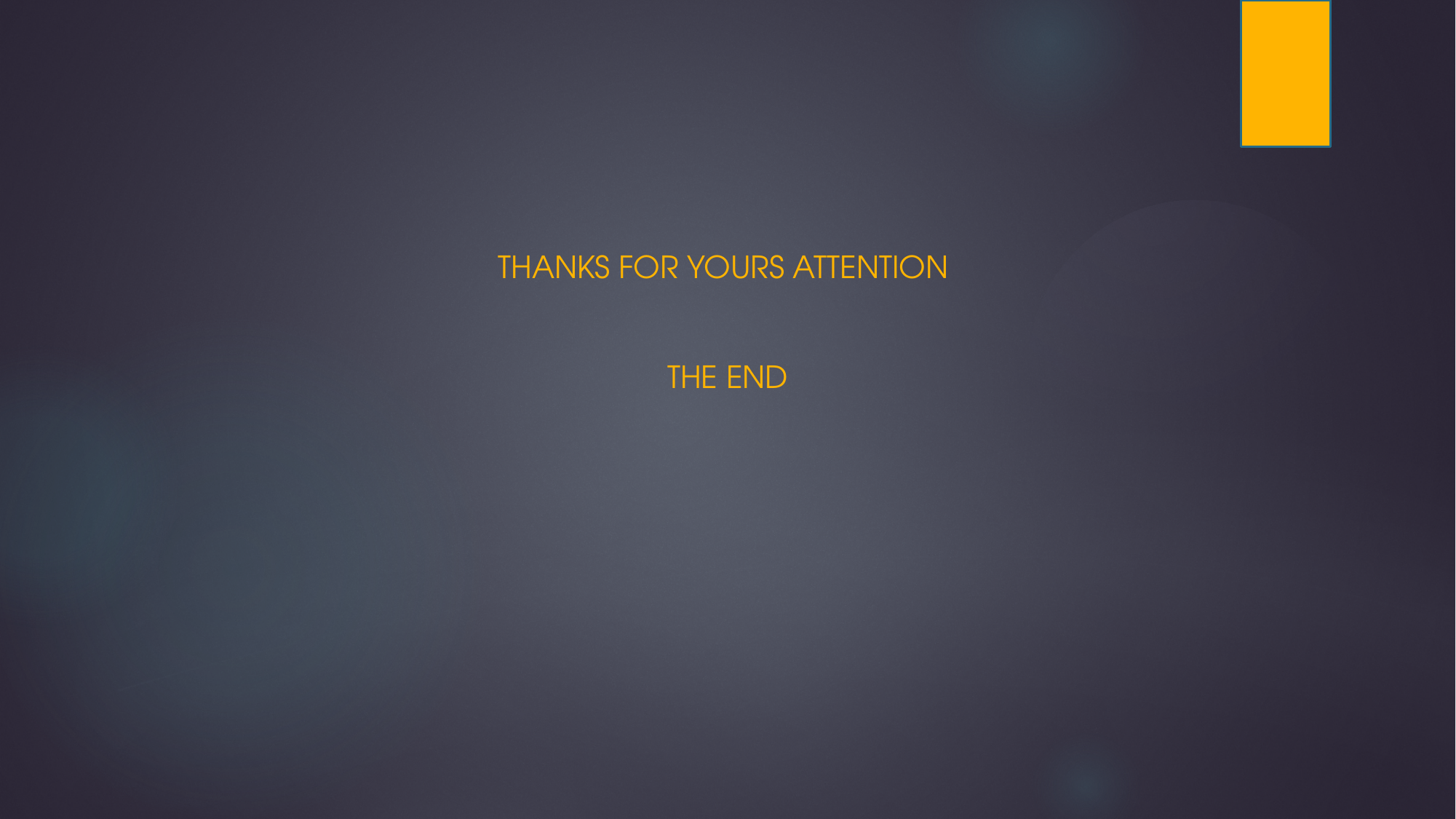

# THANKS FOR YOURS ATTENTION THE END